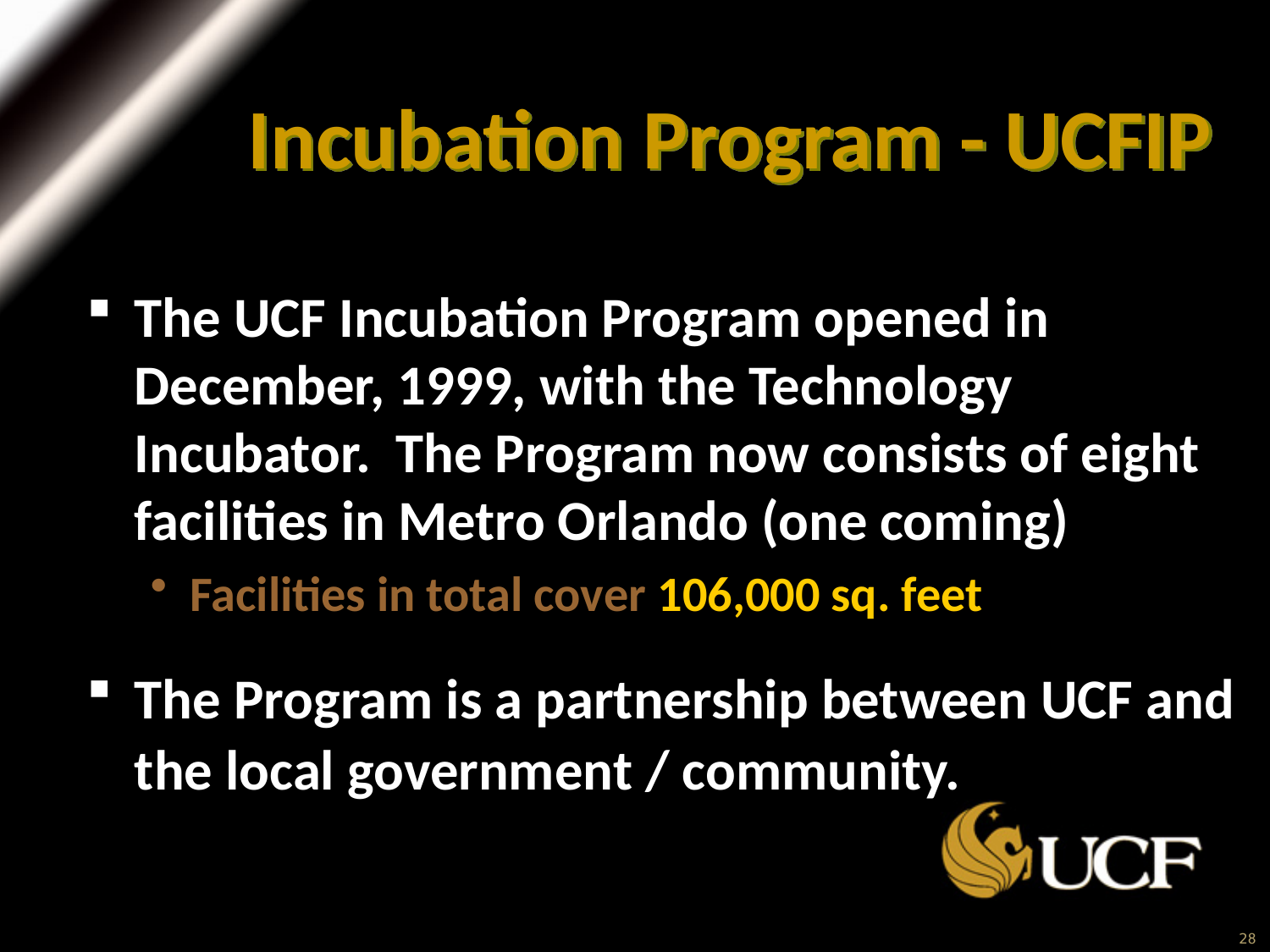

Incubation Program - UCFIP
The UCF Incubation Program opened in December, 1999, with the Technology Incubator.  The Program now consists of eight  facilities in Metro Orlando (one coming)
Facilities in total cover 106,000 sq. feet

The Program is a partnership between UCF and the local government / community.

28